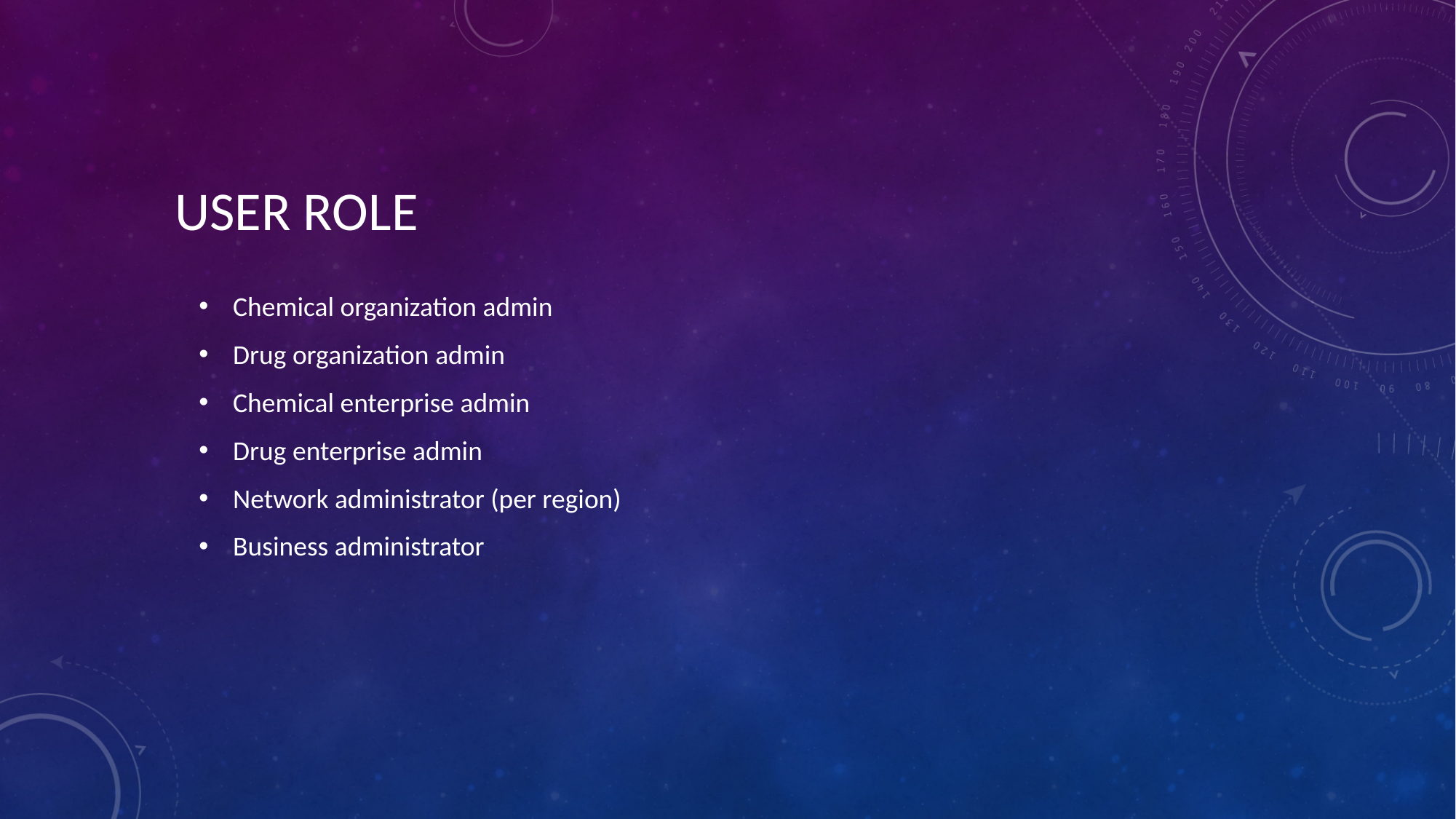

# User Role
Chemical organization admin
Drug organization admin
Chemical enterprise admin
Drug enterprise admin
Network administrator (per region)
Business administrator